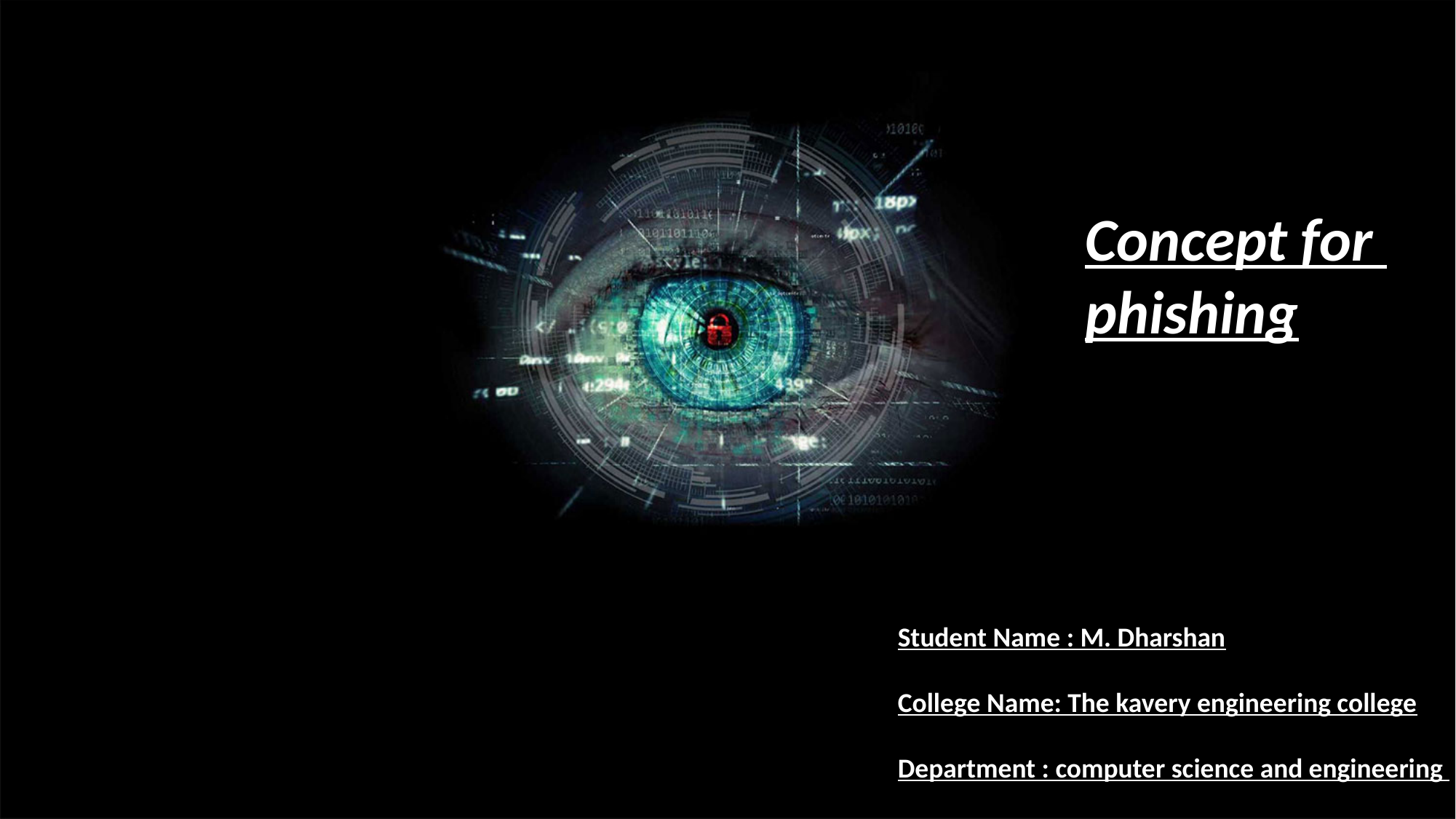

Concept for
phishing

Student Name : M. Dharshan

College Name: The kavery engineering college

Department : computer science and engineering